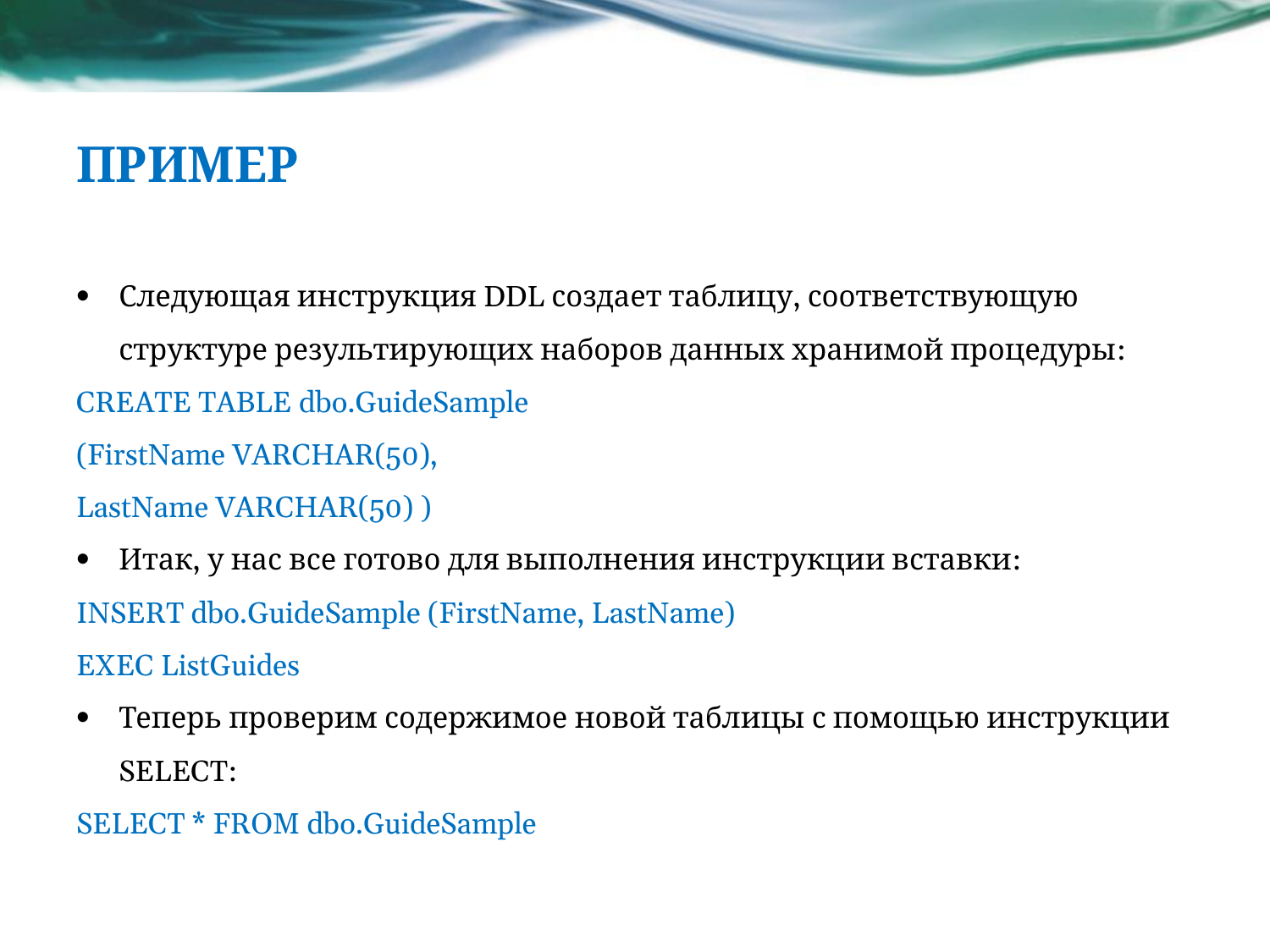

# ПРИМЕР
Следующая инструкция DDL создает таблицу, соответствующую структуре результирующих наборов данных хранимой процедуры:
CREATE TABLE dbo.GuideSample
(FirstName VARCHAR(50),
LastName VARCHAR(50) )
Итак, у нас все готово для выполнения инструкции вставки:
INSERT dbo.GuideSample (FirstName, LastName)
EXEC ListGuides
Теперь проверим содержимое новой таблицы с помощью инструкции SELECT:
SELECT * FROM dbo.GuideSample